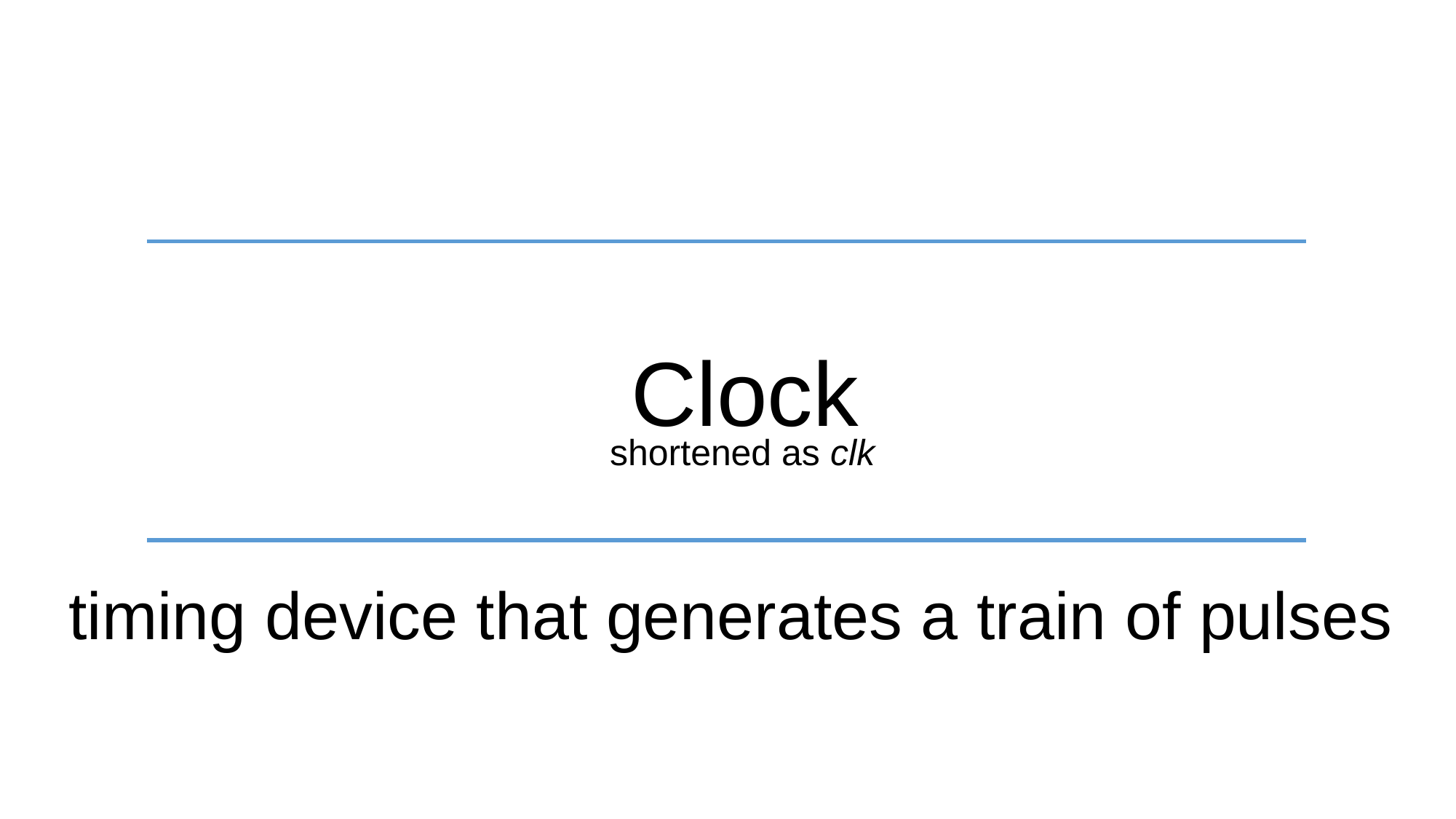

Clock
shortened as clk
timing device that generates a train of pulses